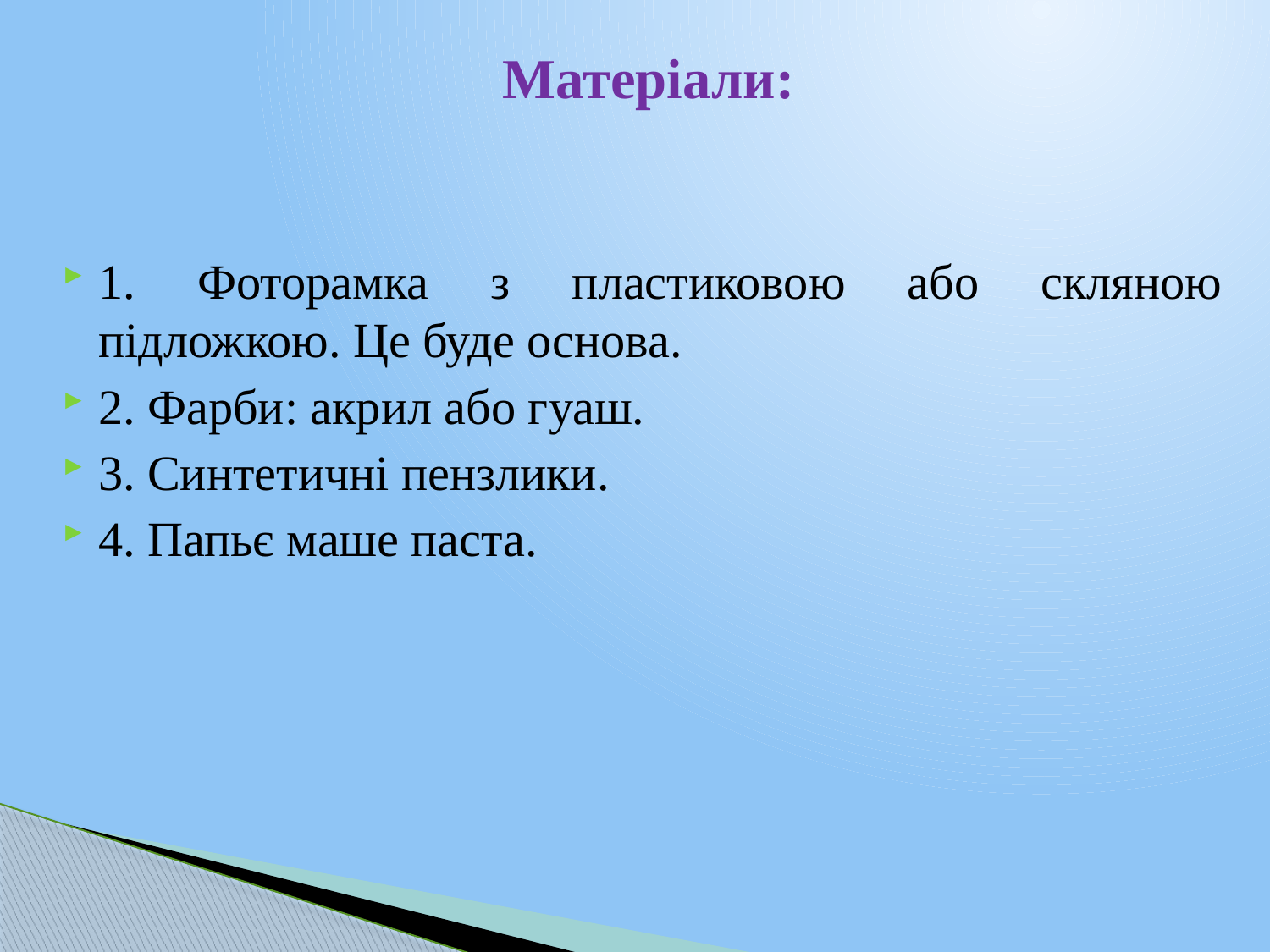

Матеріали:

1. Фоторамка з пластиковою або скляною підложкою. Це буде основа.
2. Фарби: акрил або гуаш.
3. Синтетичні пензлики.
4. Папьє маше паста.